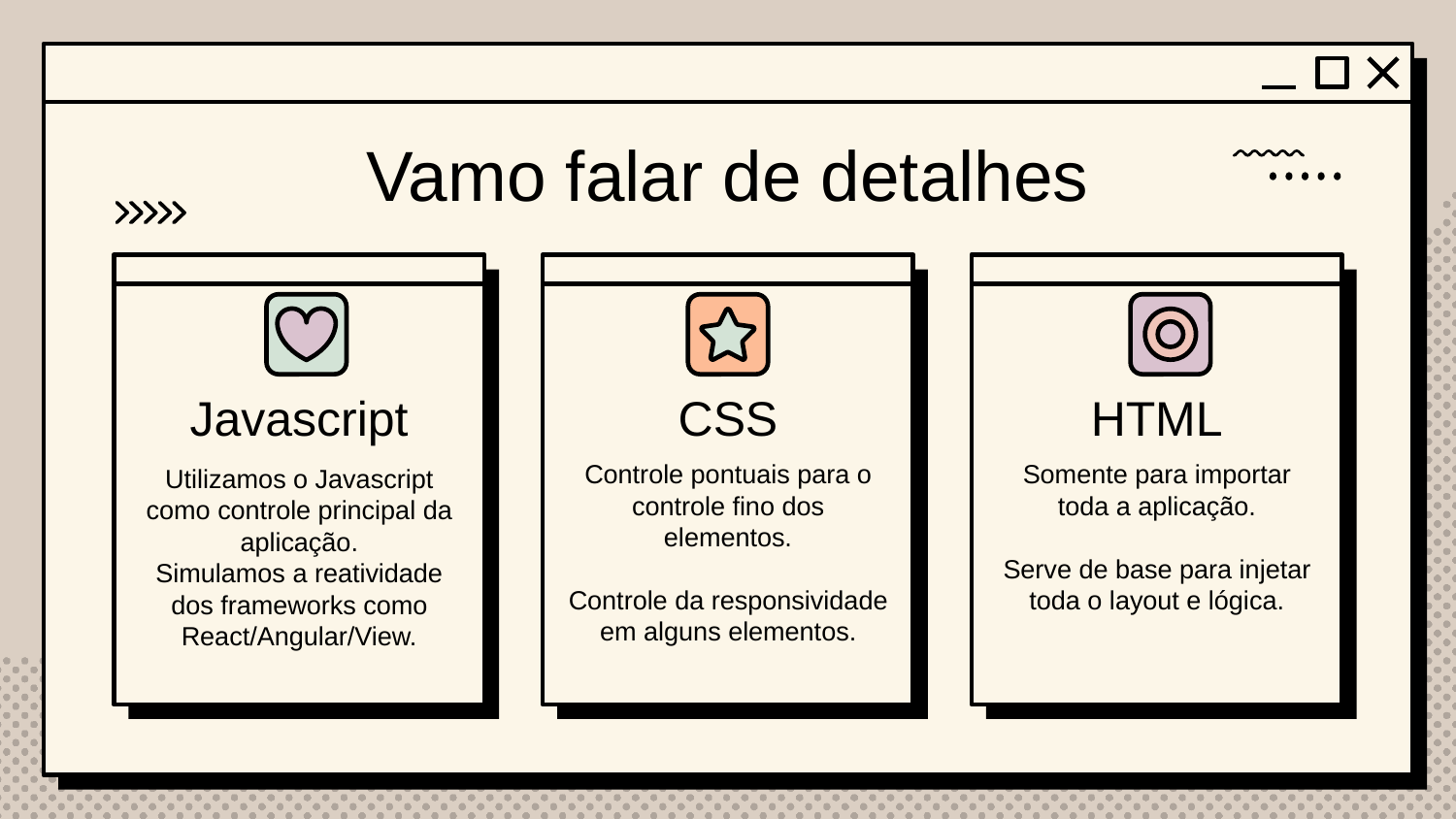

# Vamo falar de detalhes

CSS
HTML
Javascript
Controle pontuais para o controle fino dos elementos.

Controle da responsividade em alguns elementos.

Somente para importar toda a aplicação.

Serve de base para injetar toda o layout e lógica.
Utilizamos o Javascript como controle principal da aplicação.
Simulamos a reatividade dos frameworks como React/Angular/View.